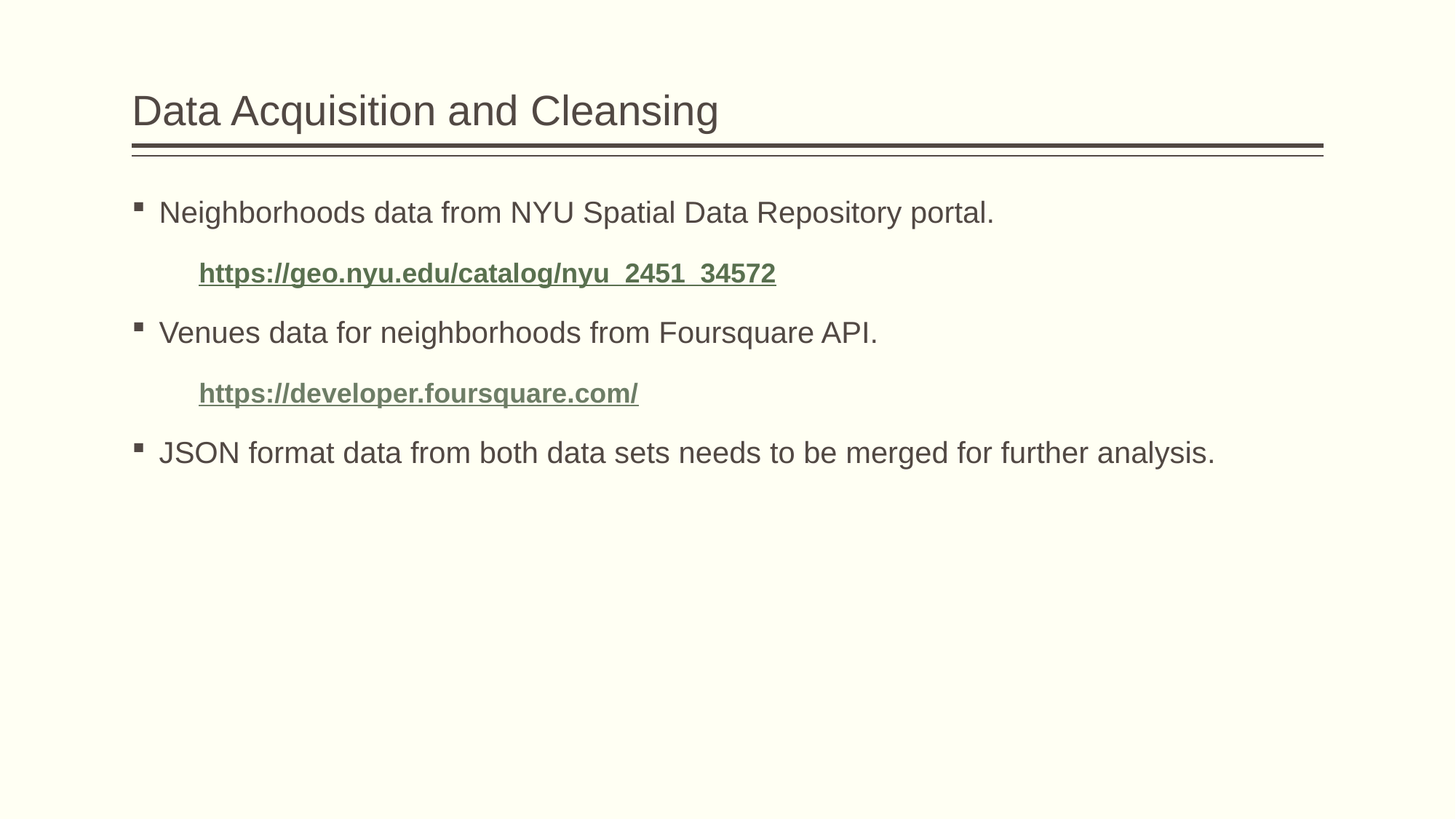

# Data Acquisition and Cleansing
Neighborhoods data from NYU Spatial Data Repository portal.
        https://geo.nyu.edu/catalog/nyu_2451_34572
Venues data for neighborhoods from Foursquare API.
        https://developer.foursquare.com/
JSON format data from both data sets needs to be merged for further analysis.